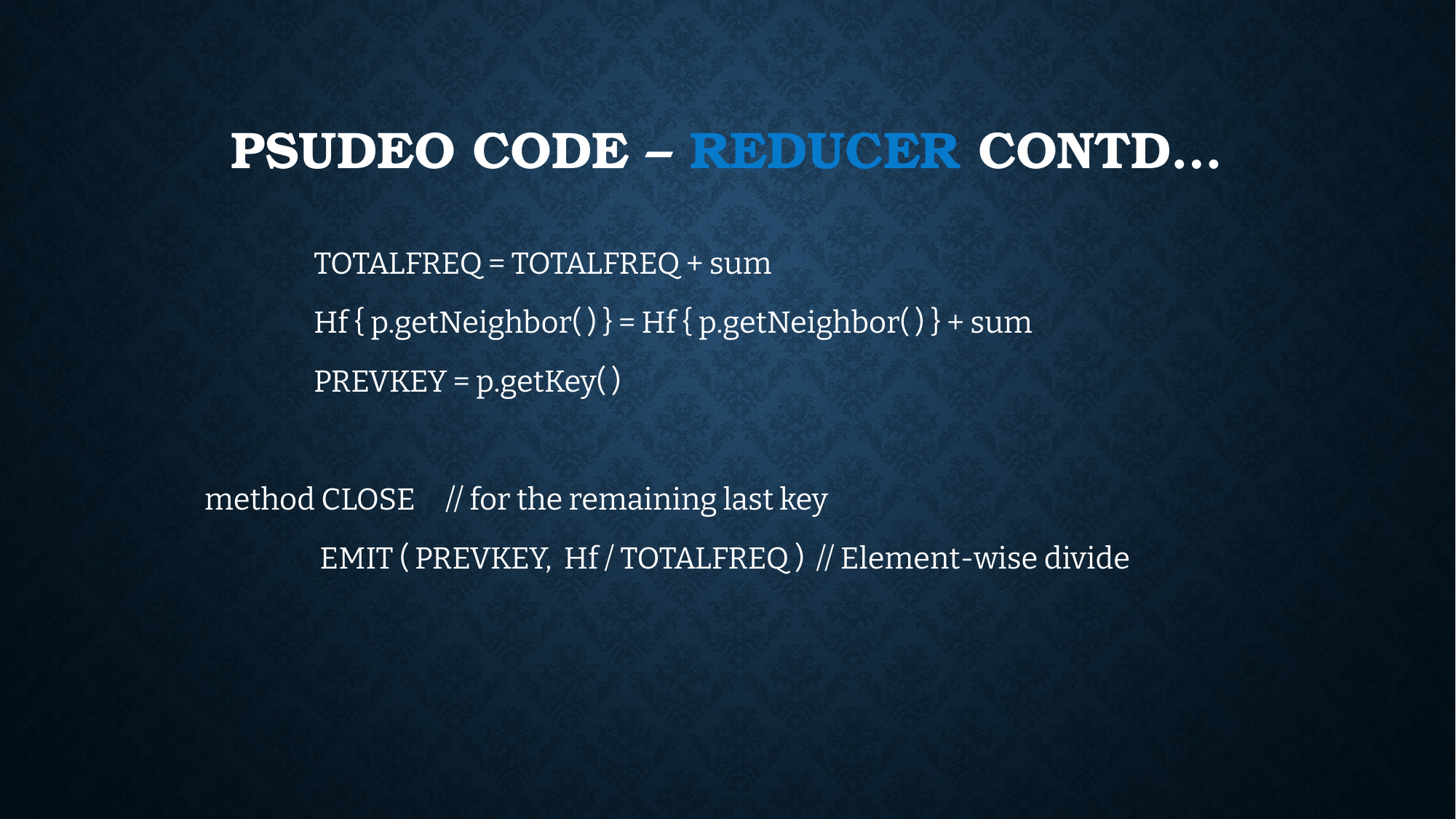

# PSUDEO CODE – REDUCER contd…
		TOTALFREQ = TOTALFREQ + sum
		Hf { p.getNeighbor( ) } = Hf { p.getNeighbor( ) } + sum
		PREVKEY = p.getKey( )

	method CLOSE     // for the remaining last key
		 EMIT ( PREVKEY,  Hf / TOTALFREQ )  // Element-wise divide